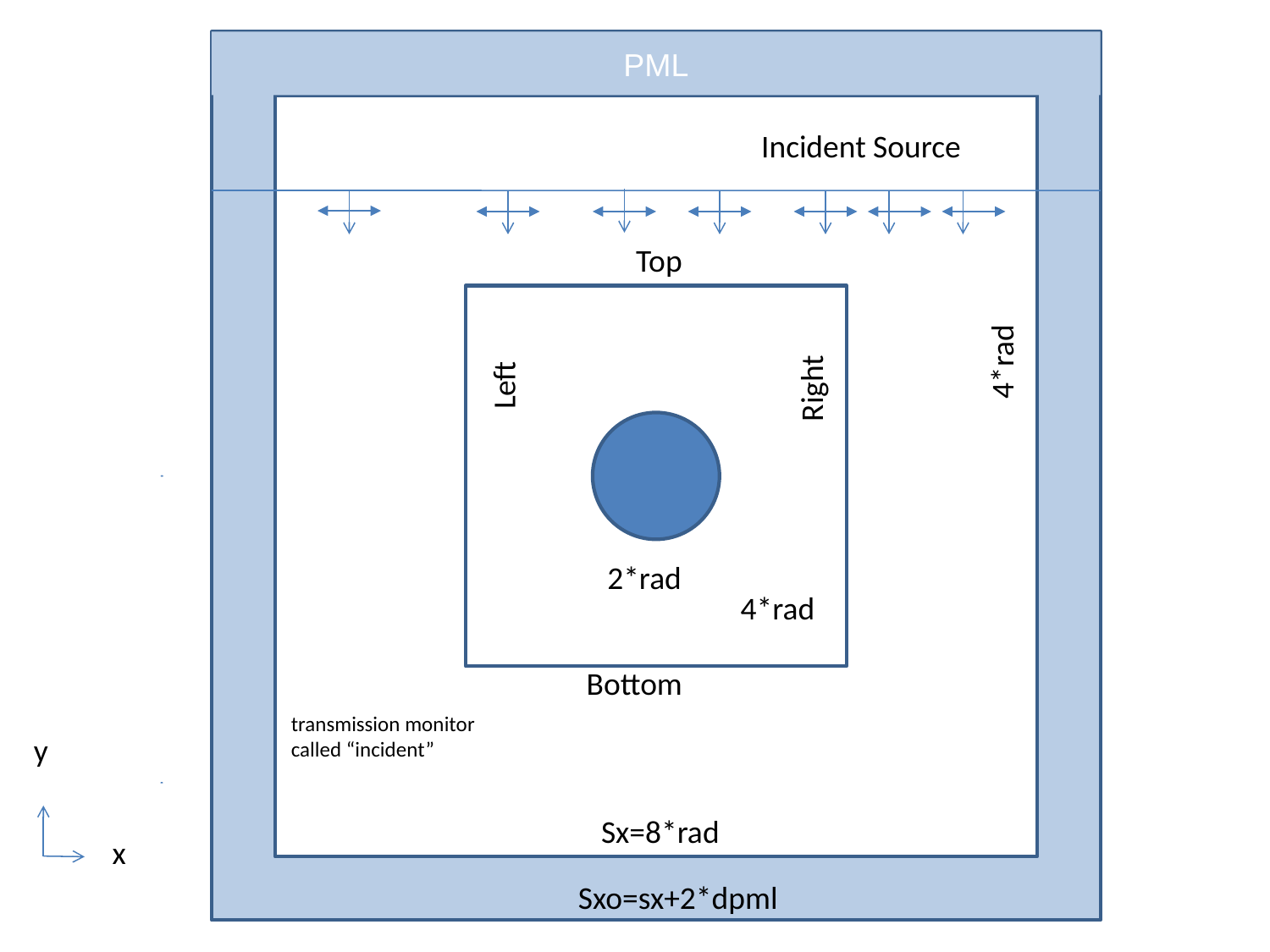

PML

Incident Source

Top

4*rad
Left
Right

2*rad
4*rad
Bottom
transmission monitor
called “incident”
y

Sx=8*rad
x
Sxo=sx+2*dpml